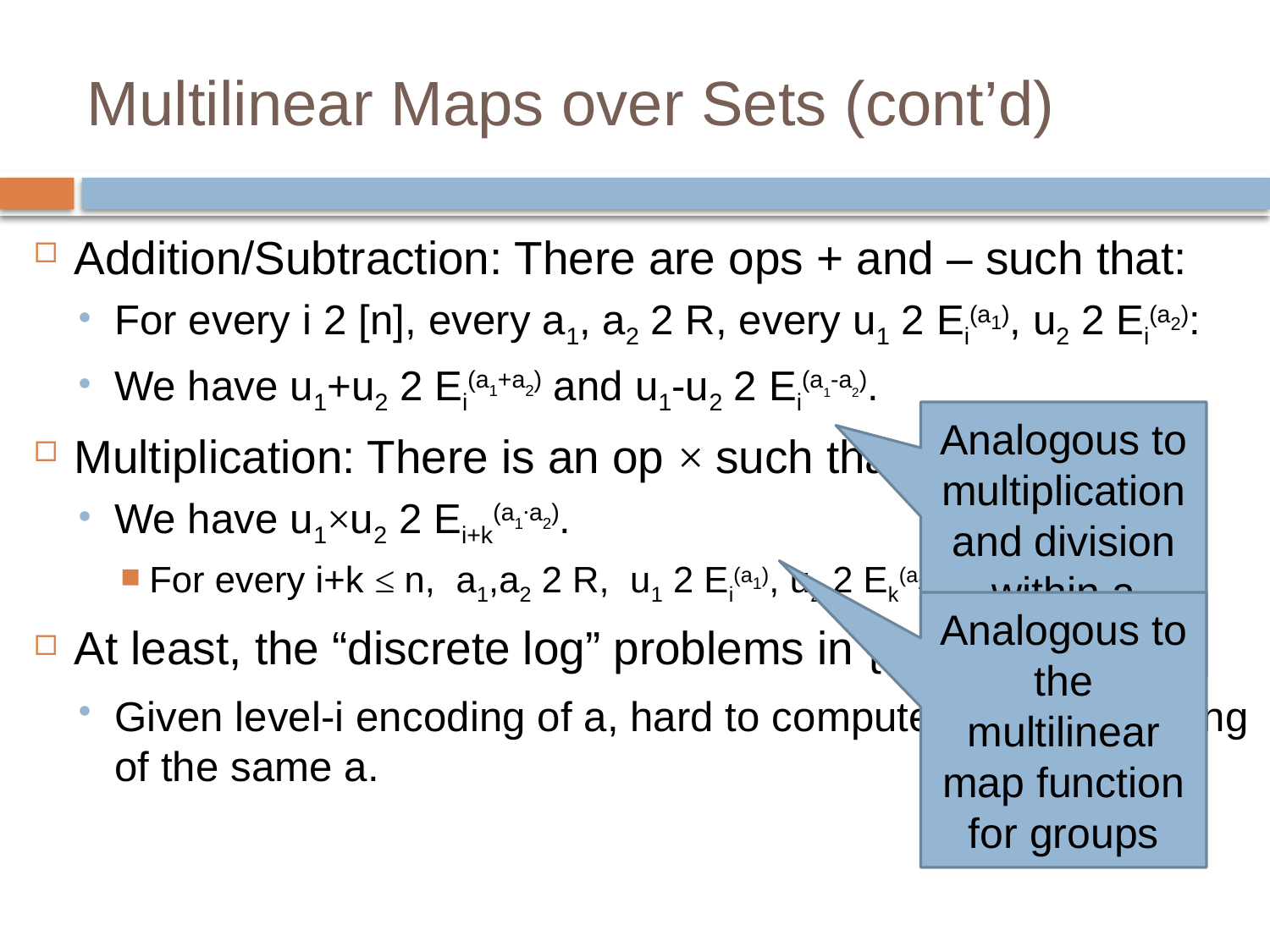

# Multilinear Maps over Sets (cont’d)
Addition/Subtraction: There are ops + and – such that:
For every i 2 [n], every a1, a2 2 R, every u1 2 Ei(a1), u2 2 Ei(a2):
We have u1+u2 2 Ei(a1+a2) and u1-u2 2 Ei(a1-a2).
Multiplication: There is an op × such that:
We have u1×u2 2 Ei+k(a1∙a2).
For every i+k ≤ n,  a1,a2 2 R,  u1 2 Ei(a1), u2 2 Ek(a2):
At least, the “discrete log” problems in {Ei} are “hard”.
Given level-i encoding of a, hard to compute level-0 encoding of the same a.
Analogous to multiplication and division within a group.
Analogous to the multilinear map function for groups